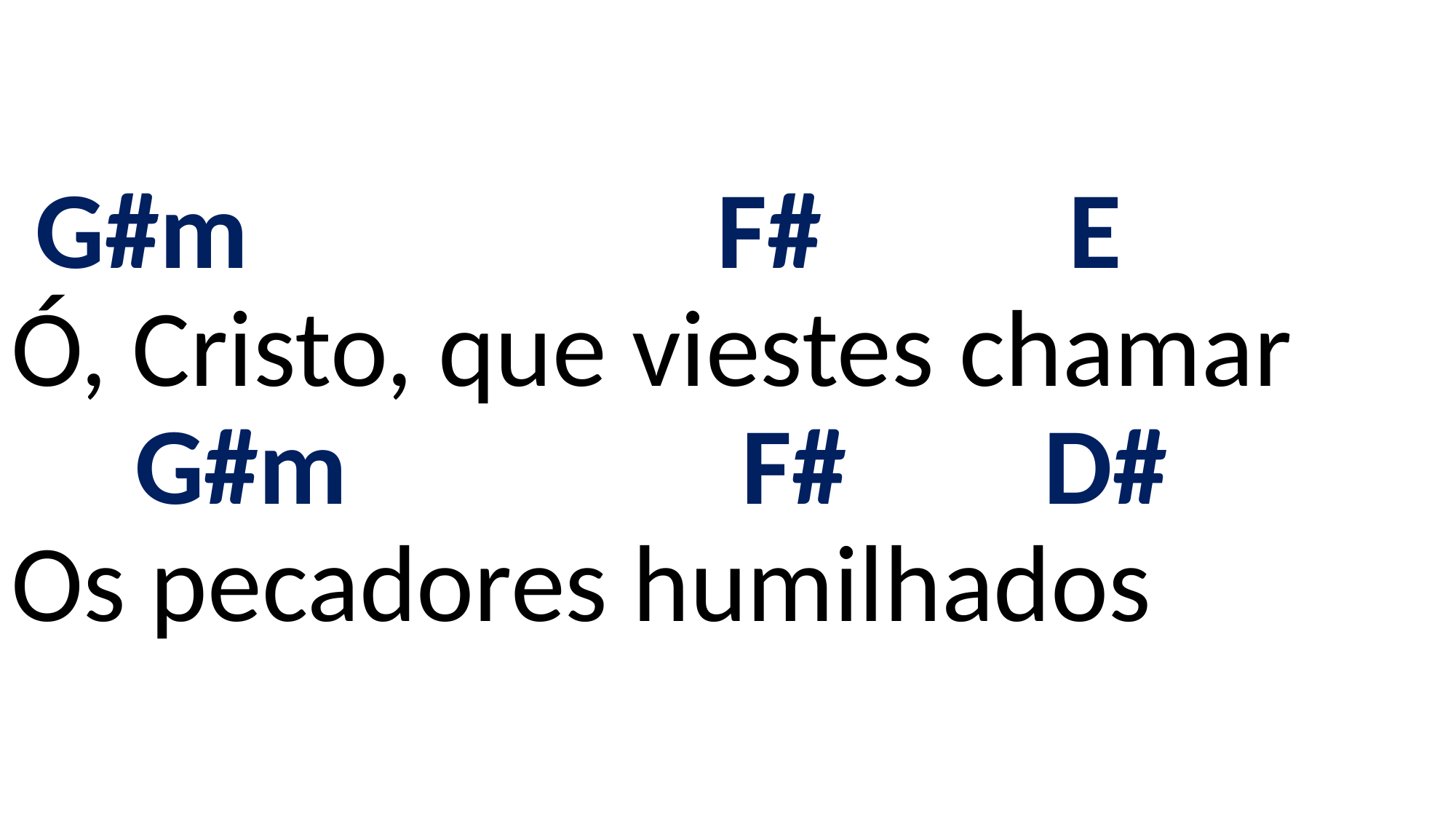

# G#m                   F#          E Ó, Cristo, que viestes chamar G#m                F#        D# Os pecadores humilhados